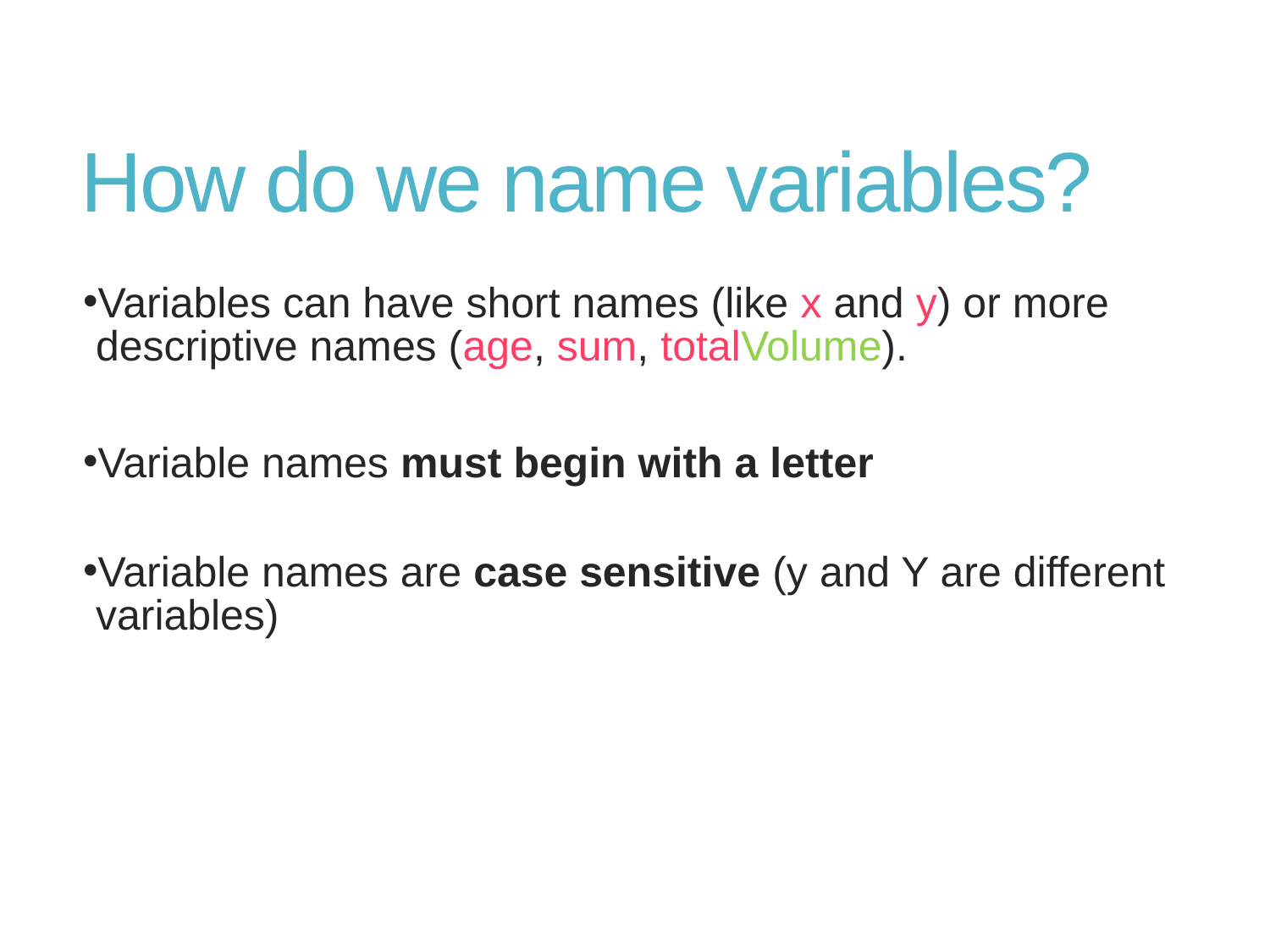

# How do we name variables?
Variables can have short names (like x and y) or more descriptive names (age, sum, totalVolume).
Variable names must begin with a letter
Variable names are case sensitive (y and Y are different variables)